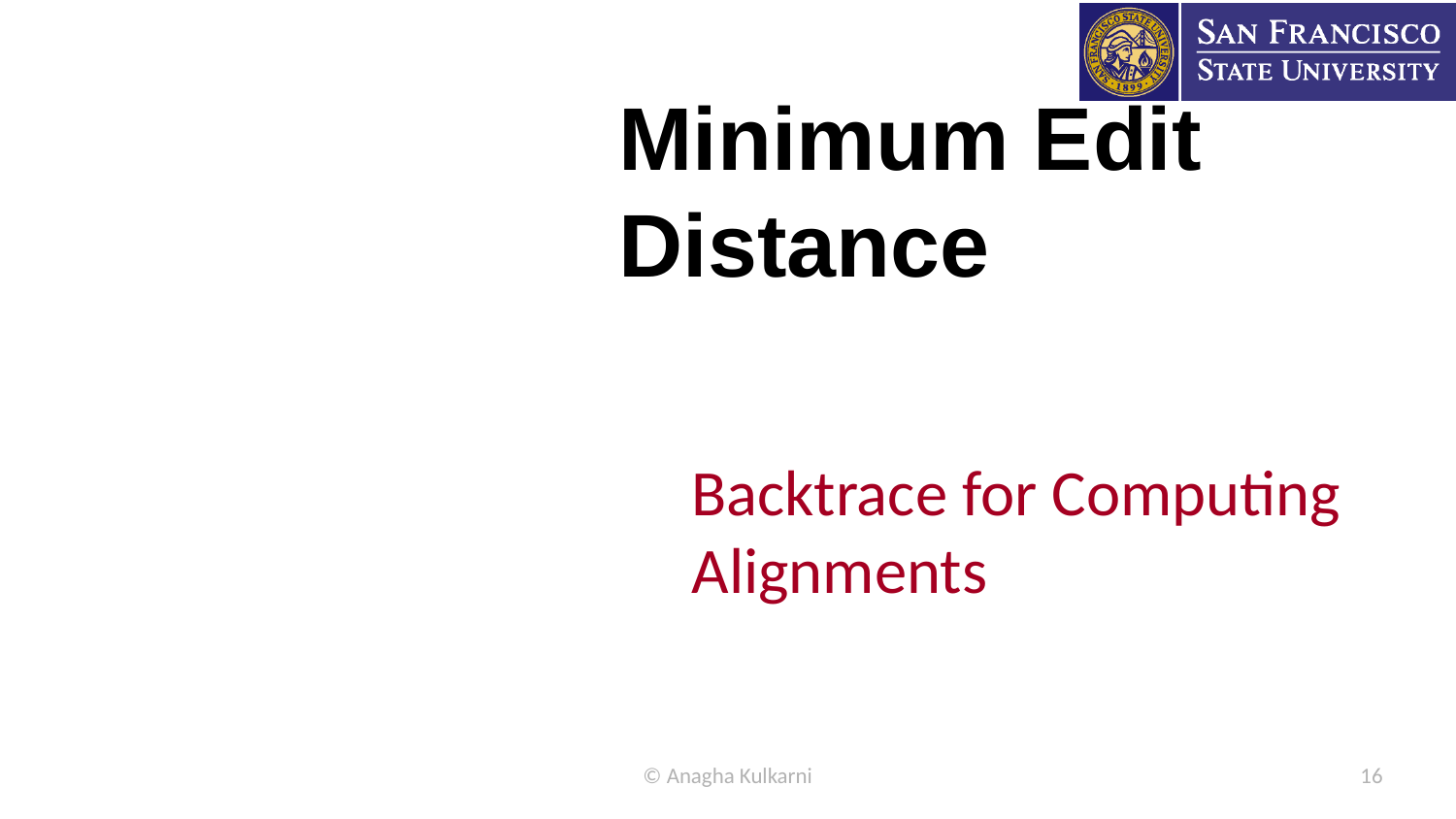

# Minimum Edit Distance

Backtrace for Computing Alignments

© Anagha Kulkarni
16